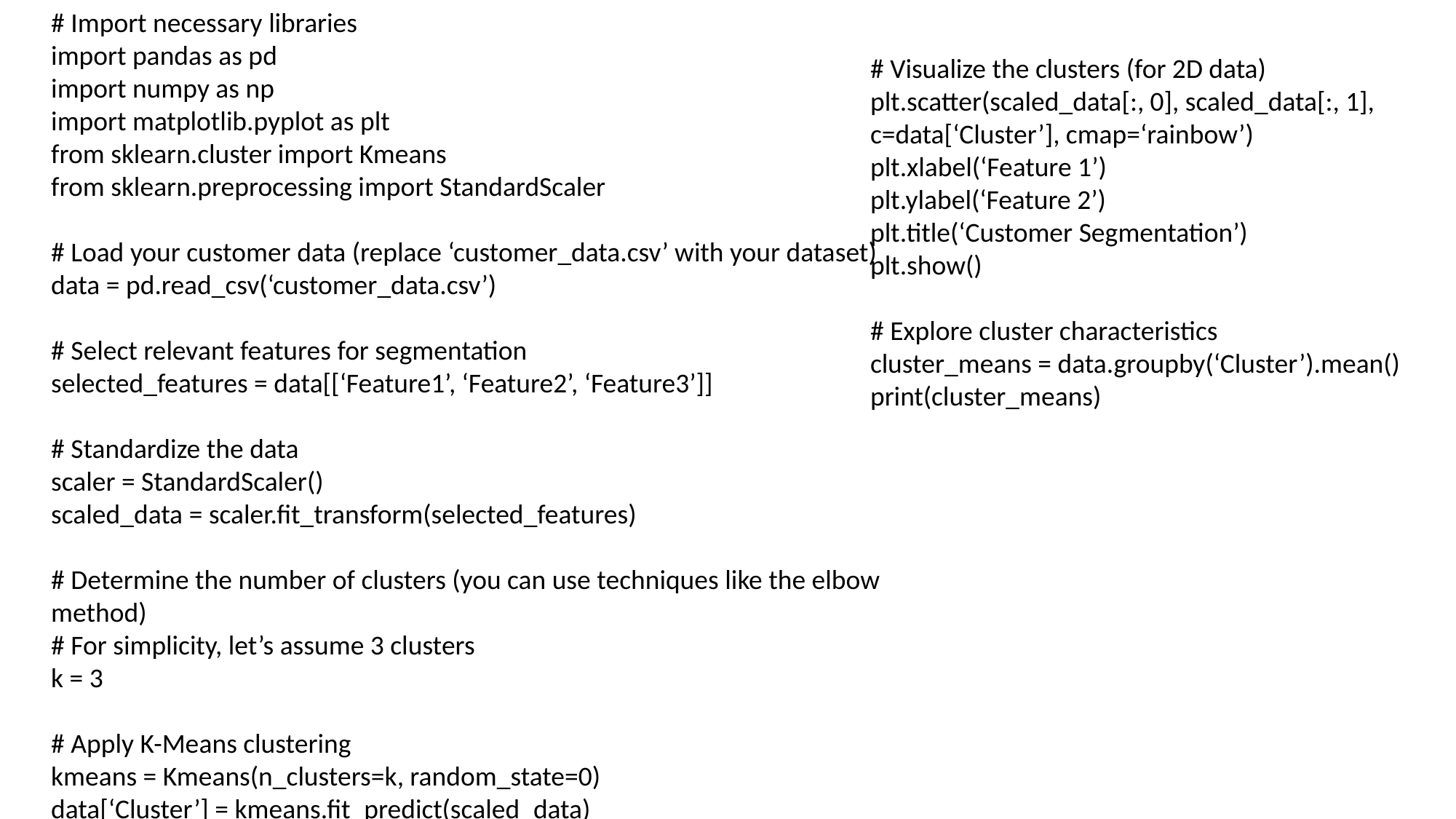

# Import necessary libraries
import pandas as pd
import numpy as np
import matplotlib.pyplot as plt
from sklearn.cluster import Kmeans
from sklearn.preprocessing import StandardScaler

# Load your customer data (replace ‘customer_data.csv’ with your dataset)
data = pd.read_csv(‘customer_data.csv’)

# Select relevant features for segmentation
selected_features = data[[‘Feature1’, ‘Feature2’, ‘Feature3’]]

# Standardize the data
scaler = StandardScaler()
scaled_data = scaler.fit_transform(selected_features)

# Determine the number of clusters (you can use techniques like the elbow method)
# For simplicity, let’s assume 3 clusters
k = 3

# Apply K-Means clustering
kmeans = Kmeans(n_clusters=k, random_state=0)
data[‘Cluster’] = kmeans.fit_predict(scaled_data)

# Visualize the clusters (for 2D data)
plt.scatter(scaled_data[:, 0], scaled_data[:, 1], c=data[‘Cluster’], cmap=‘rainbow’)
plt.xlabel(‘Feature 1’)
plt.ylabel(‘Feature 2’)
plt.title(‘Customer Segmentation’)
plt.show()

# Explore cluster characteristics
cluster_means = data.groupby(‘Cluster’).mean()
print(cluster_means)